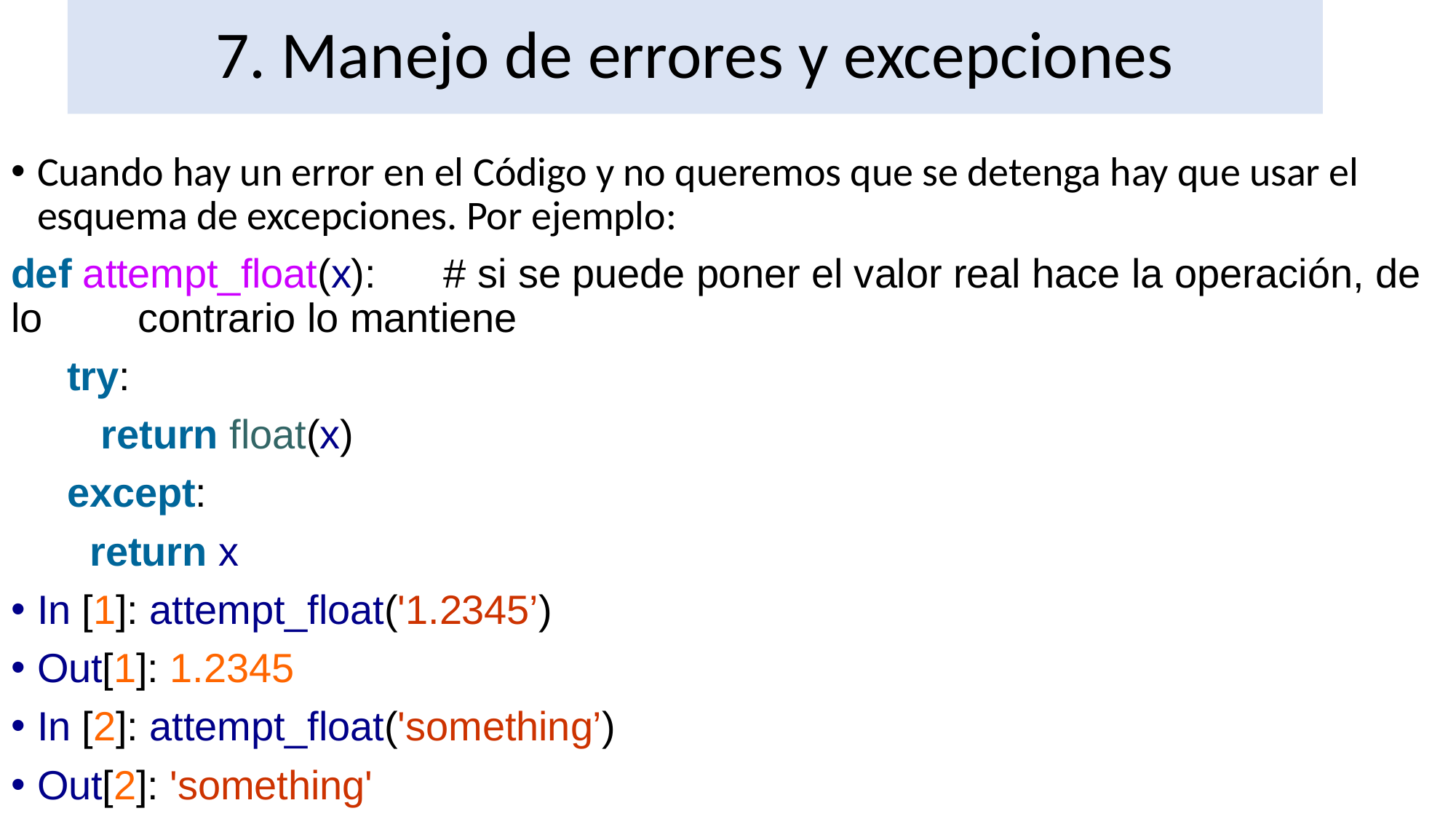

# 7. Manejo de errores y excepciones
Cuando hay un error en el Código y no queremos que se detenga hay que usar el esquema de excepciones. Por ejemplo:
def attempt_float(x):      # si se puede poner el valor real hace la operación, de lo 					  contrario lo mantiene
     try:
        return float(x)
     except:
       return x
In [1]: attempt_float('1.2345’)
Out[1]: 1.2345
In [2]: attempt_float('something’)
Out[2]: 'something'